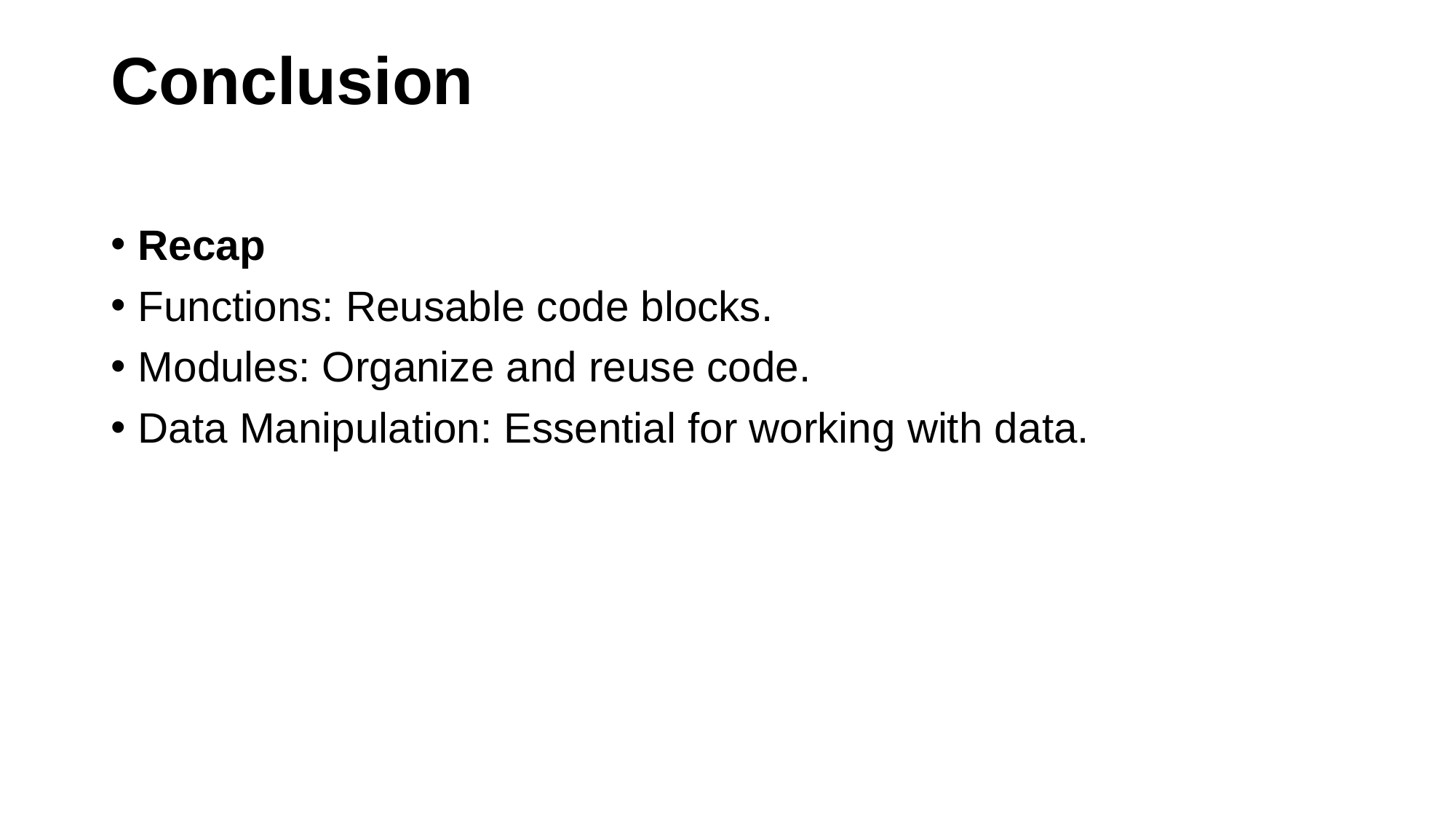

# Conclusion
Recap
Functions: Reusable code blocks.
Modules: Organize and reuse code.
Data Manipulation: Essential for working with data.